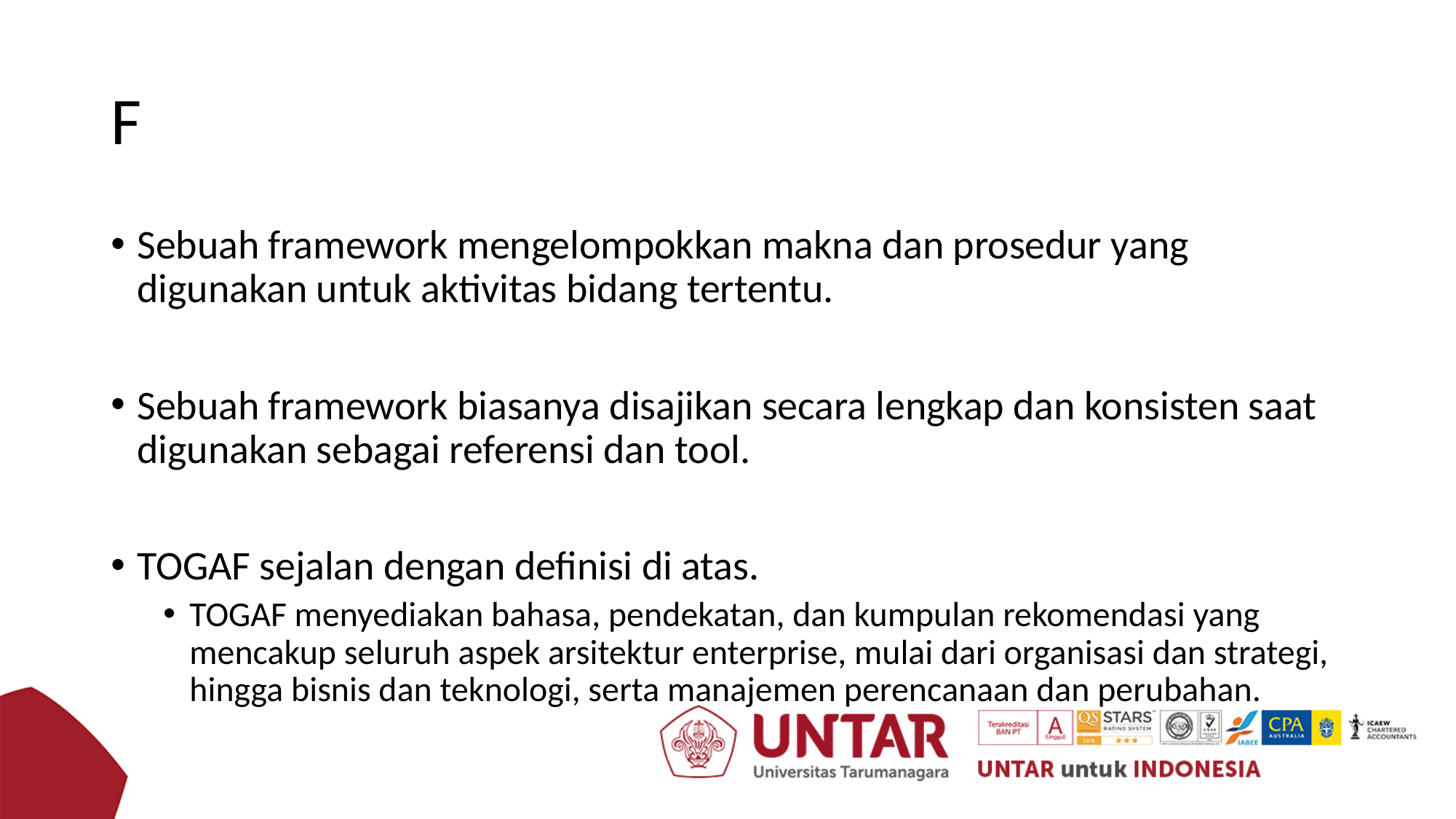

# F
Sebuah framework mengelompokkan makna dan prosedur yang digunakan untuk aktivitas bidang tertentu.

Sebuah framework biasanya disajikan secara lengkap dan konsisten saat digunakan sebagai referensi dan tool.

TOGAF sejalan dengan definisi di atas.
TOGAF menyediakan bahasa, pendekatan, dan kumpulan rekomendasi yang mencakup seluruh aspek arsitektur enterprise, mulai dari organisasi dan strategi, hingga bisnis dan teknologi, serta manajemen perencanaan dan perubahan.